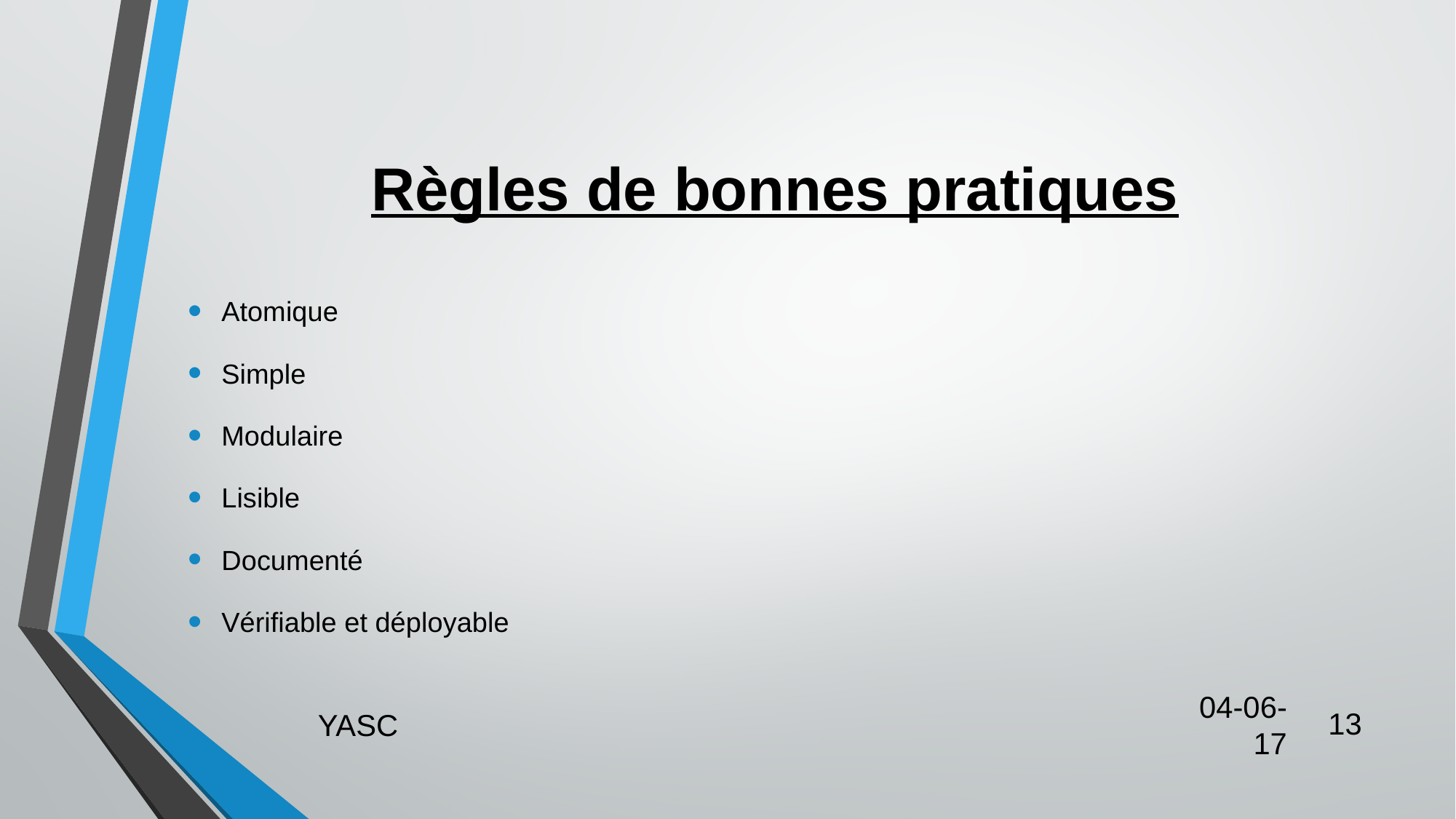

# Règles de bonnes pratiques
Atomique
Simple
Modulaire
Lisible
Documenté
Vérifiable et déployable
13
YASC
04-06-17